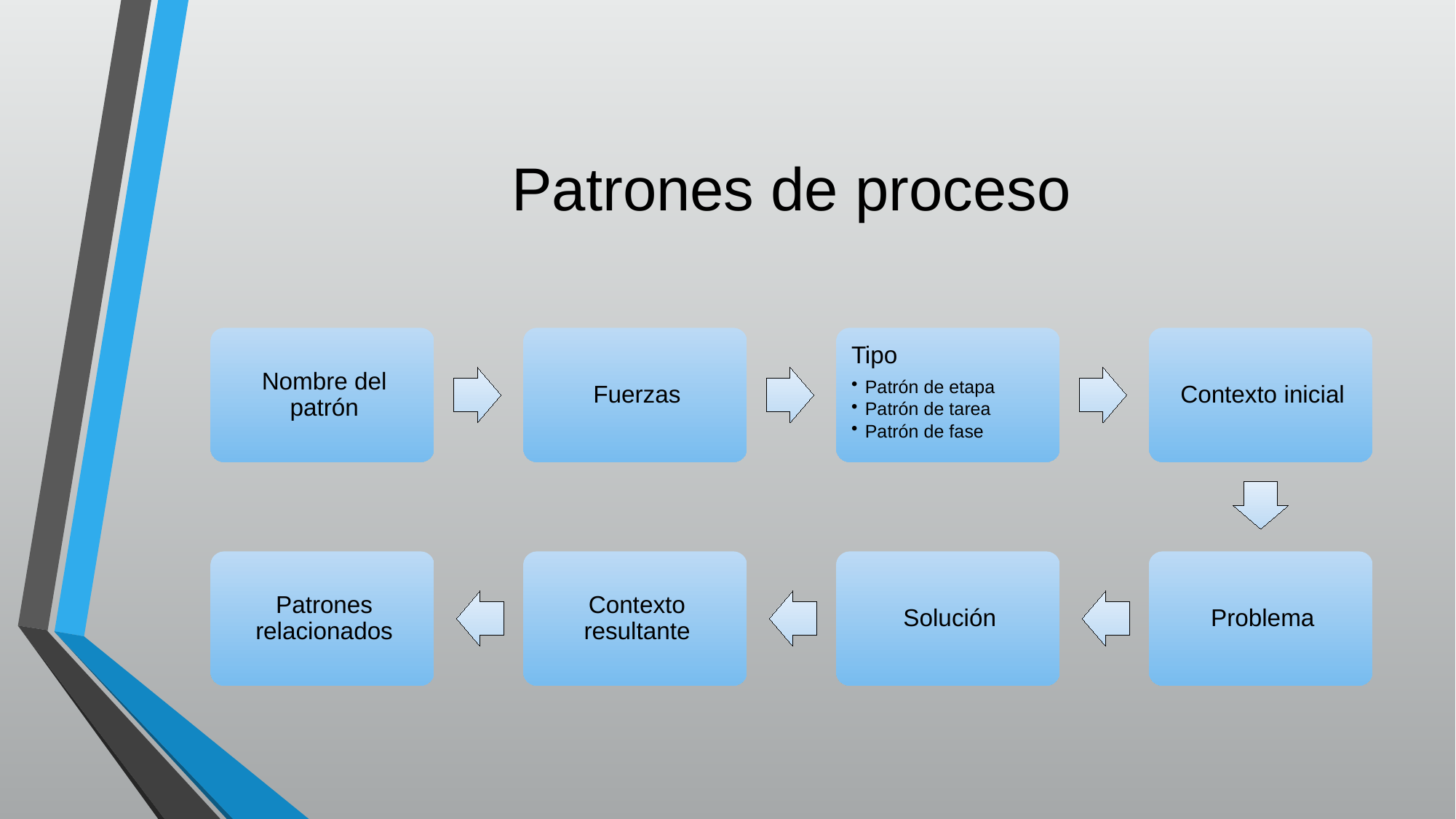

# Patrones de proceso
Nombre del patrón

Fuerzas

Tipo
Patrón de etapa
Patrón de tarea
Patrón de fase

Contexto inicial

Problema

Solución

Contexto resultante

Patrones relacionados